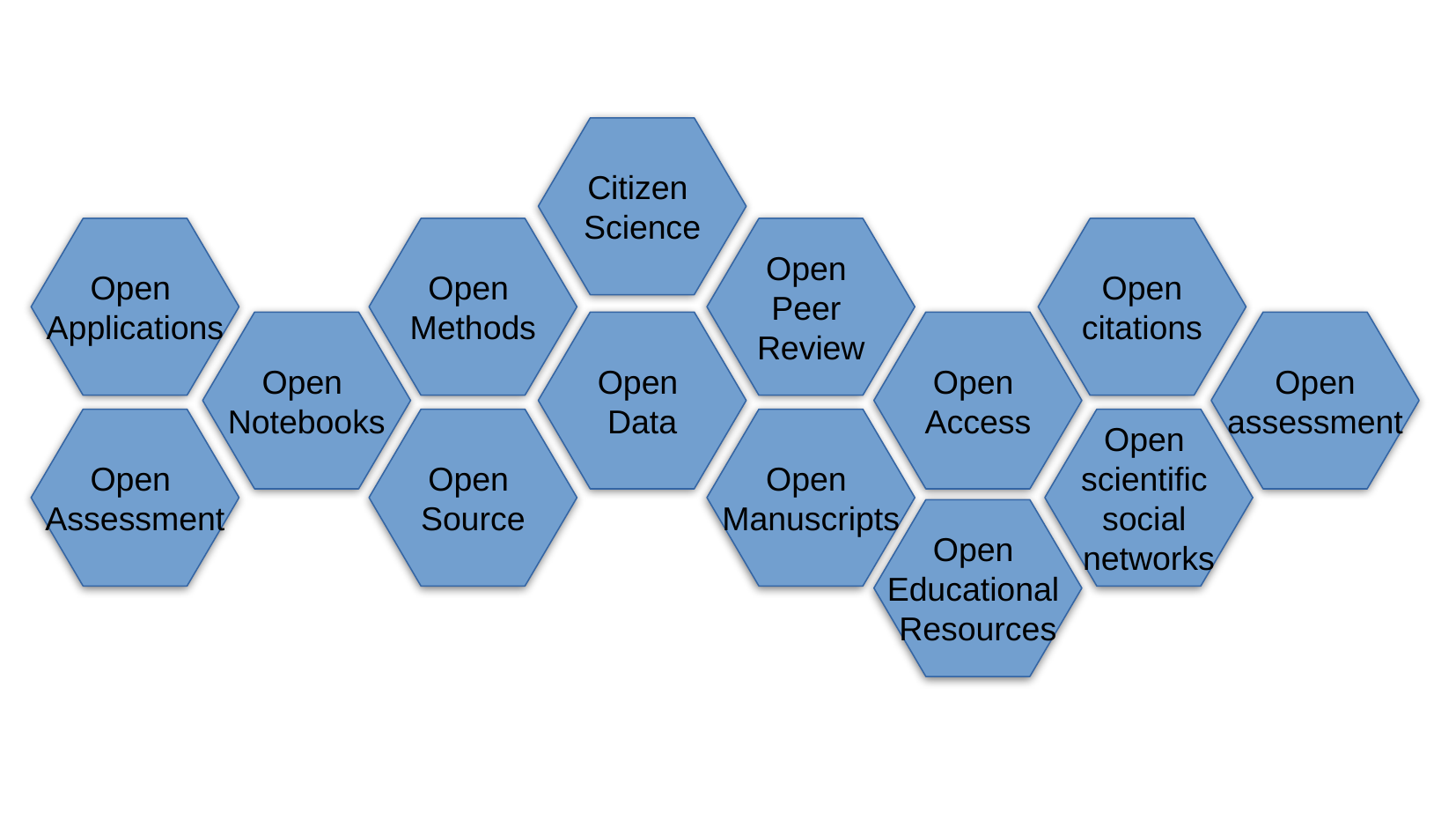

Citizen
Science
Open
Applications
Open
Methods
Open
Peer
Review
Open citations
Open
Notebooks
Open
Data
Open
Access
Open assessment
Open
Assessment
Open
Source
Open
Manuscripts
Open
scientific
social
networks
Open
Educational
Resources